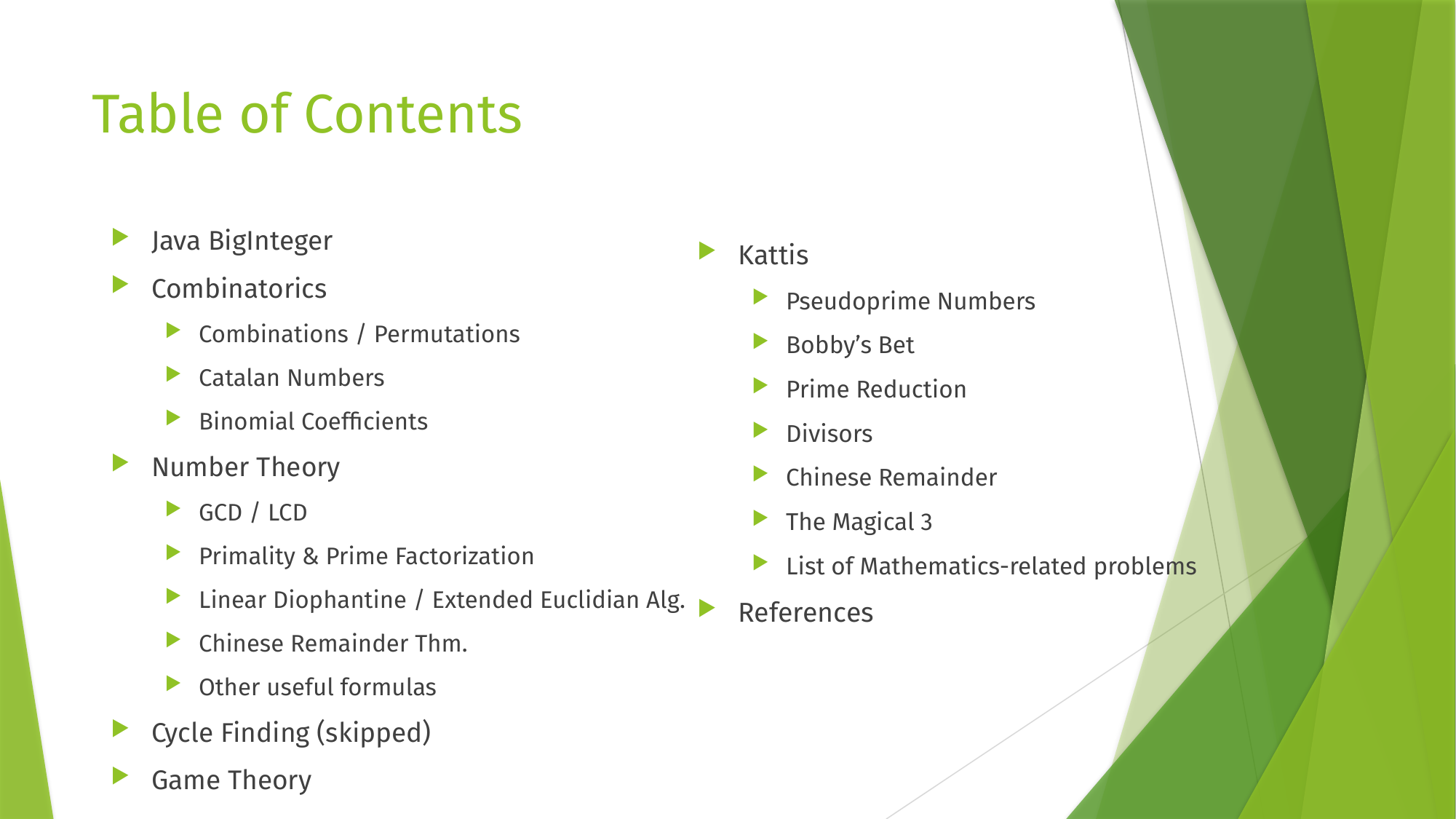

# Table of Contents
Java BigInteger
Combinatorics
Combinations / Permutations
Catalan Numbers
Binomial Coefficients
Number Theory
GCD / LCD
Primality & Prime Factorization
Linear Diophantine / Extended Euclidian Alg.
Chinese Remainder Thm.
Other useful formulas
Cycle Finding (skipped)
Game Theory
Kattis
Pseudoprime Numbers
Bobby’s Bet
Prime Reduction
Divisors
Chinese Remainder
The Magical 3
List of Mathematics-related problems
References